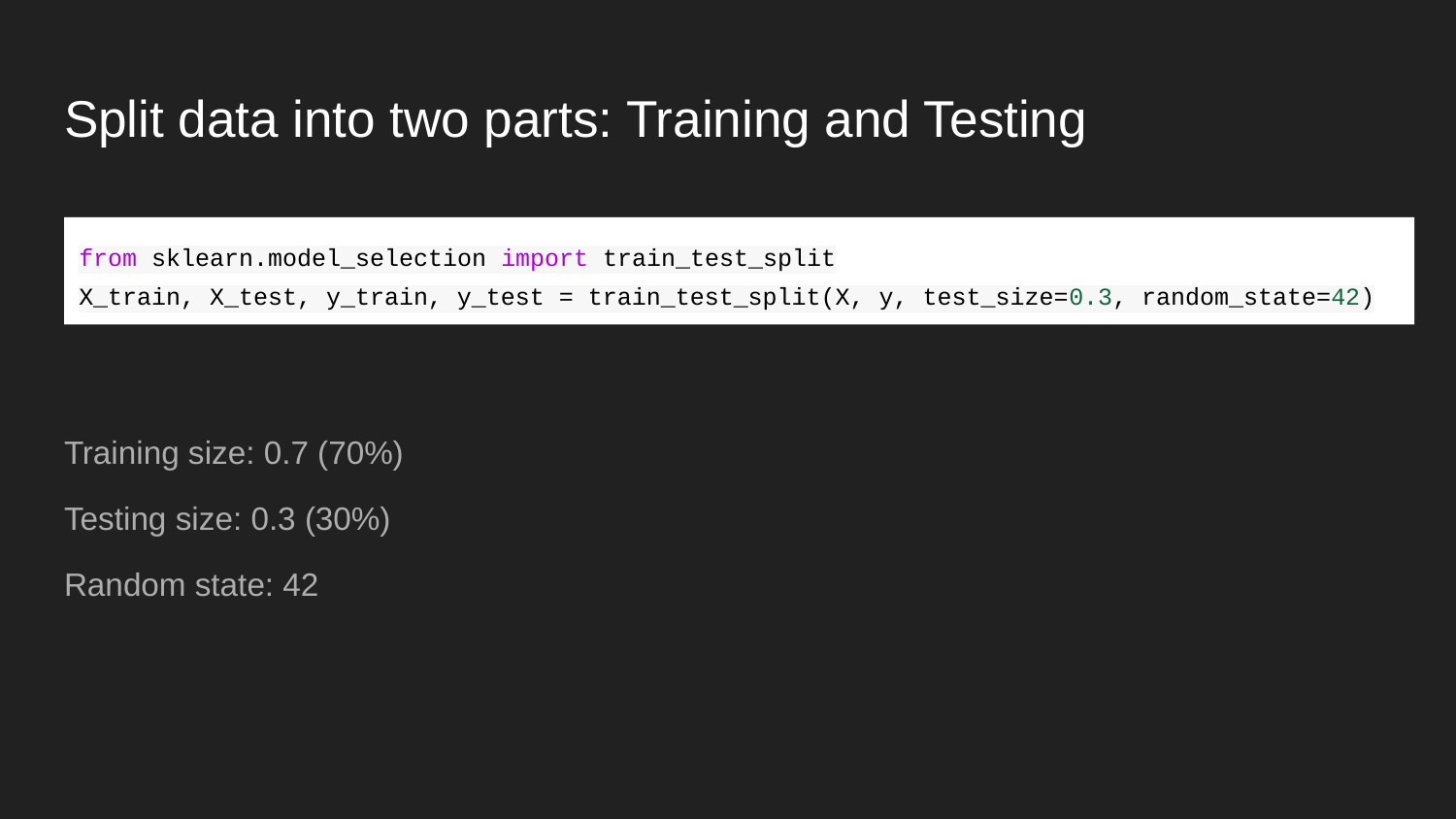

# Split data into two parts: Training and Testing

Training size: 0.7 (70%)
Testing size: 0.3 (30%)
Random state: 42
from sklearn.model_selection import train_test_split
X_train, X_test, y_train, y_test = train_test_split(X, y, test_size=0.3, random_state=42)